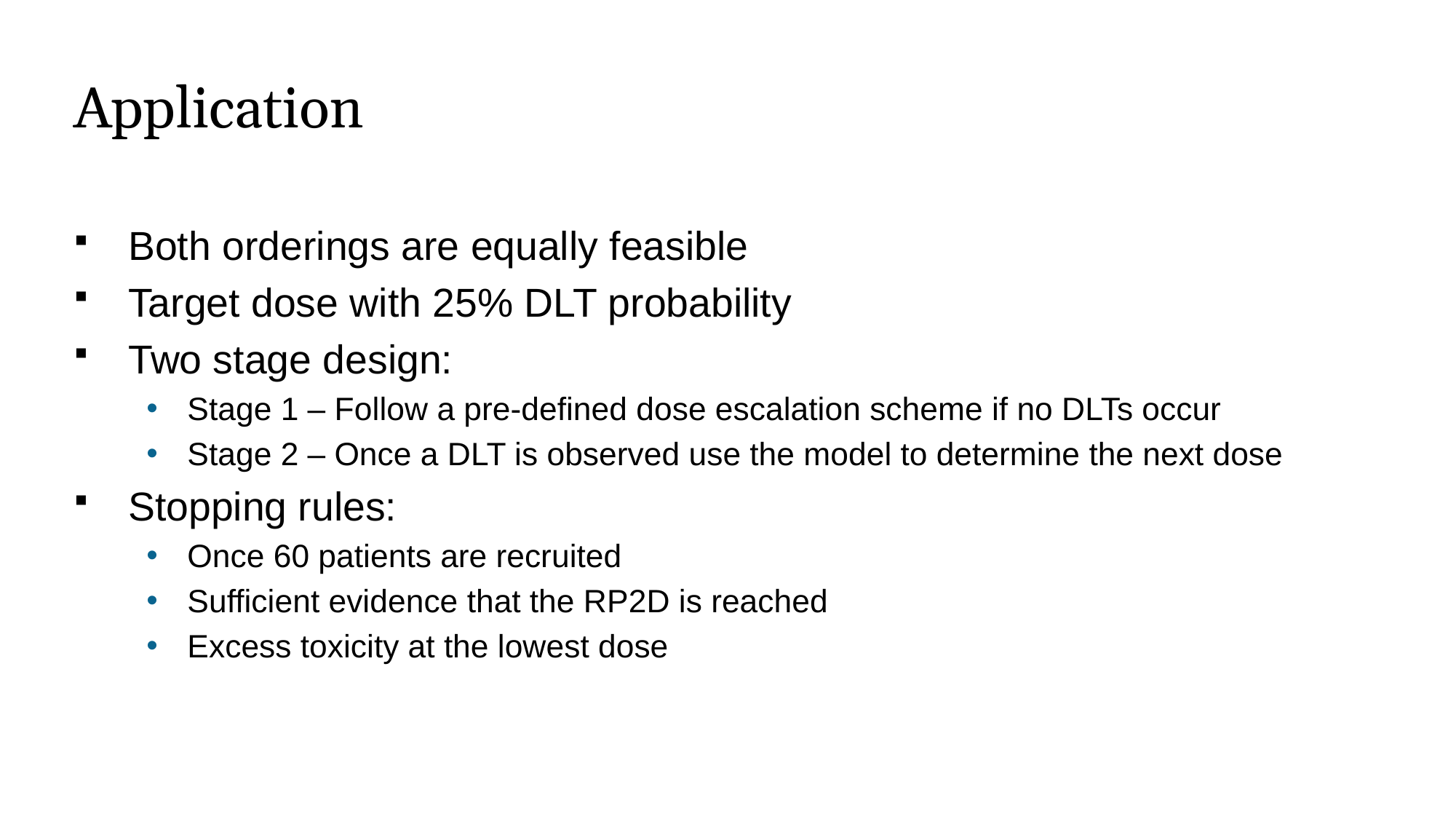

# Application
Both orderings are equally feasible
Target dose with 25% DLT probability
Two stage design:
Stage 1 – Follow a pre-defined dose escalation scheme if no DLTs occur
Stage 2 – Once a DLT is observed use the model to determine the next dose
Stopping rules:
Once 60 patients are recruited
Sufficient evidence that the RP2D is reached
Excess toxicity at the lowest dose